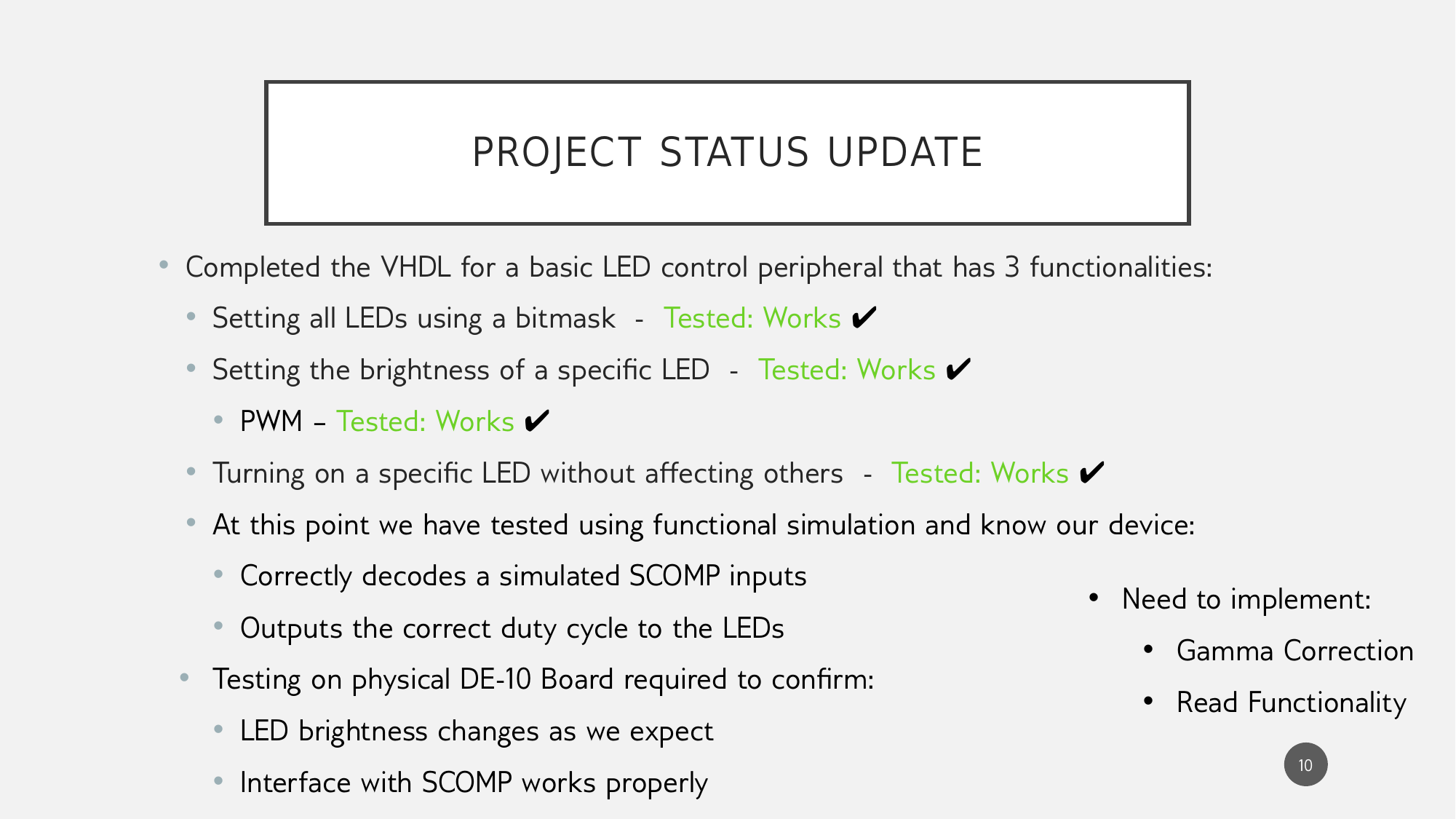

# Project status update
Completed the VHDL for a basic LED control peripheral that has 3 functionalities:
Setting all LEDs using a bitmask  -  Tested: Works ✔️
Setting the brightness of a specific LED  -  Tested: Works ✔️
PWM – Tested: Works ✔️
Turning on a specific LED without affecting others  -  Tested: Works ✔️
At this point we have tested using functional simulation and know our device:
Correctly decodes a simulated SCOMP inputs
Outputs the correct duty cycle to the LEDs
Testing on physical DE-10 Board required to confirm:
LED brightness changes as we expect
Interface with SCOMP works properly

Need to implement:
Gamma Correction
Read Functionality
10